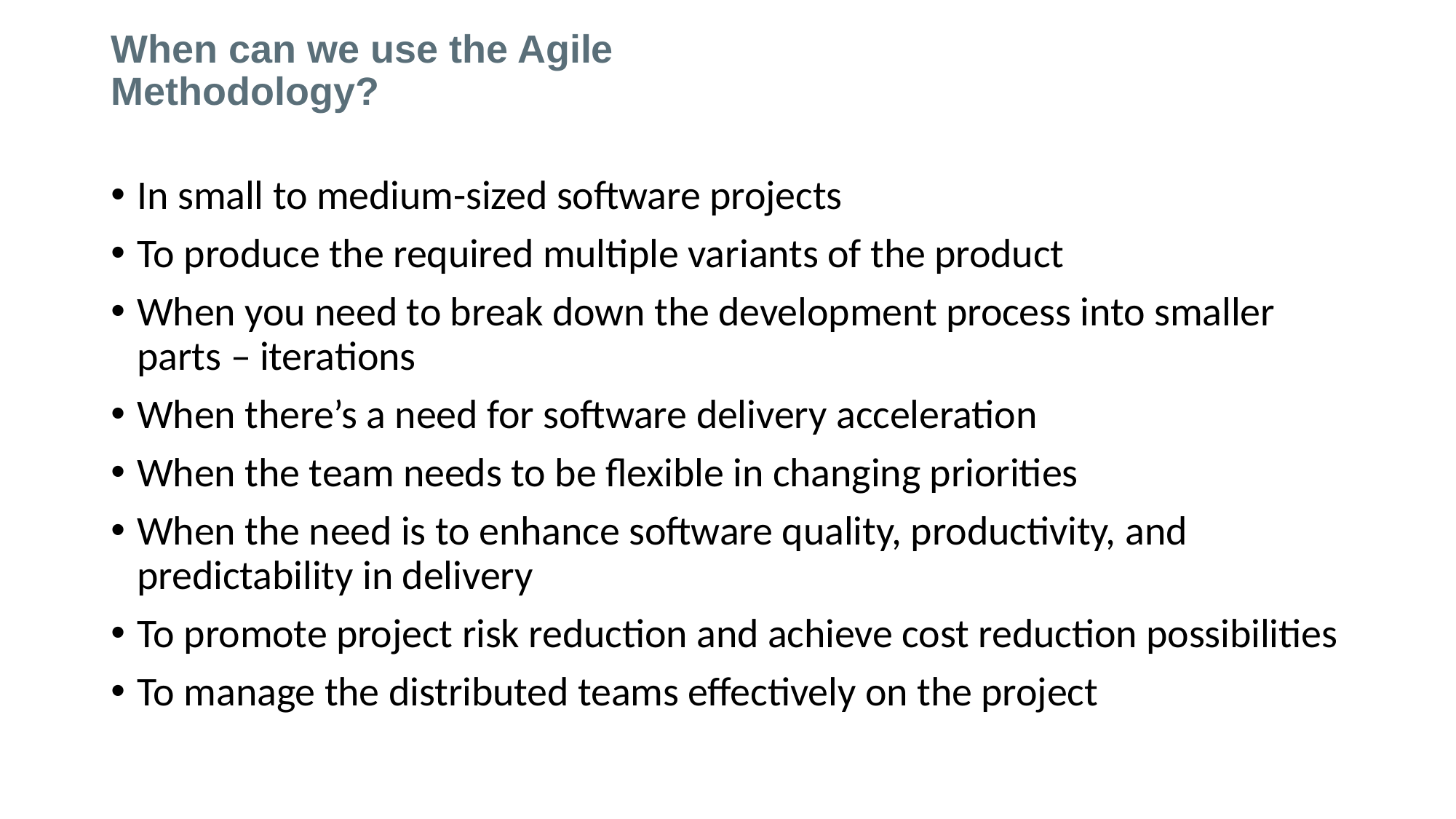

# When can we use the Agile Methodology?
In small to medium-sized software projects
To produce the required multiple variants of the product
When you need to break down the development process into smaller parts – iterations
When there’s a need for software delivery acceleration
When the team needs to be flexible in changing priorities
When the need is to enhance software quality, productivity, and predictability in delivery
To promote project risk reduction and achieve cost reduction possibilities
To manage the distributed teams effectively on the project